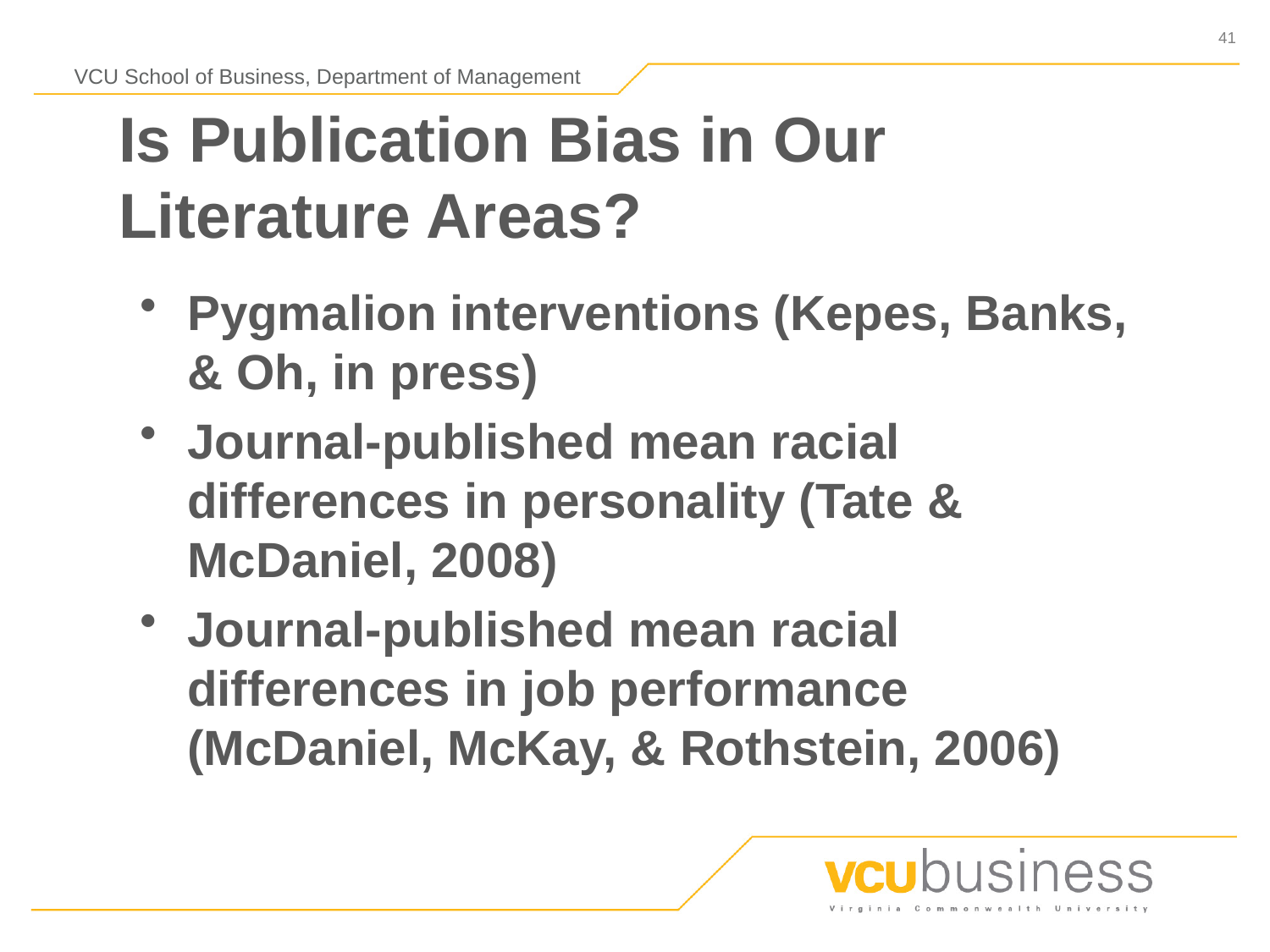

# Is Publication Bias in Our Literature Areas?
Pygmalion interventions (Kepes, Banks, & Oh, in press)
Journal-published mean racial differences in personality (Tate & McDaniel, 2008)
Journal-published mean racial differences in job performance (McDaniel, McKay, & Rothstein, 2006)